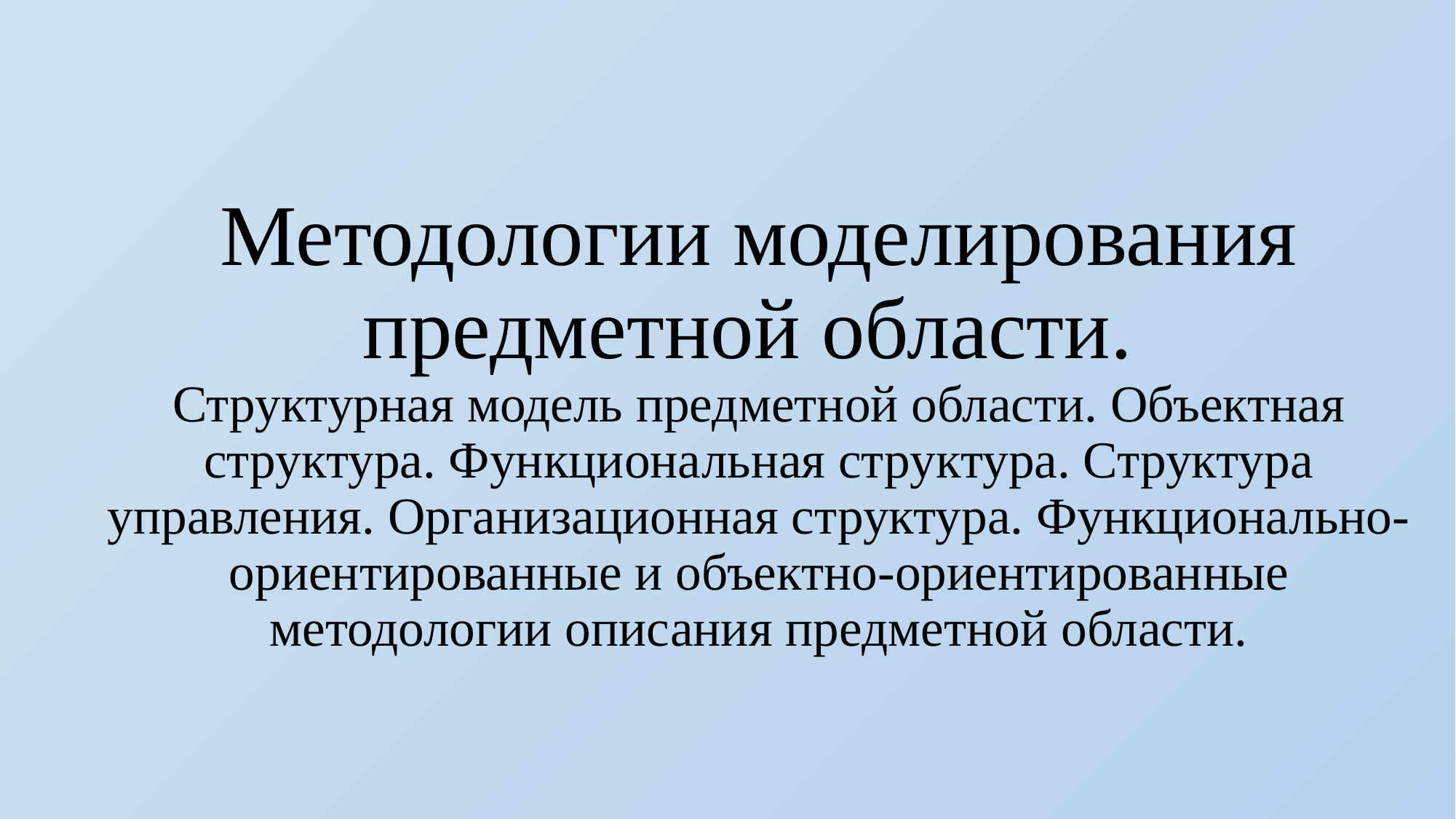

# Методологии моделирования предметной области. Структурная модель предметной области. Объектная структура. Функциональная структура. Структура управления. Организационная структура. Функционально-ориентированные и объектно-ориентированные методологии описания предметной области.